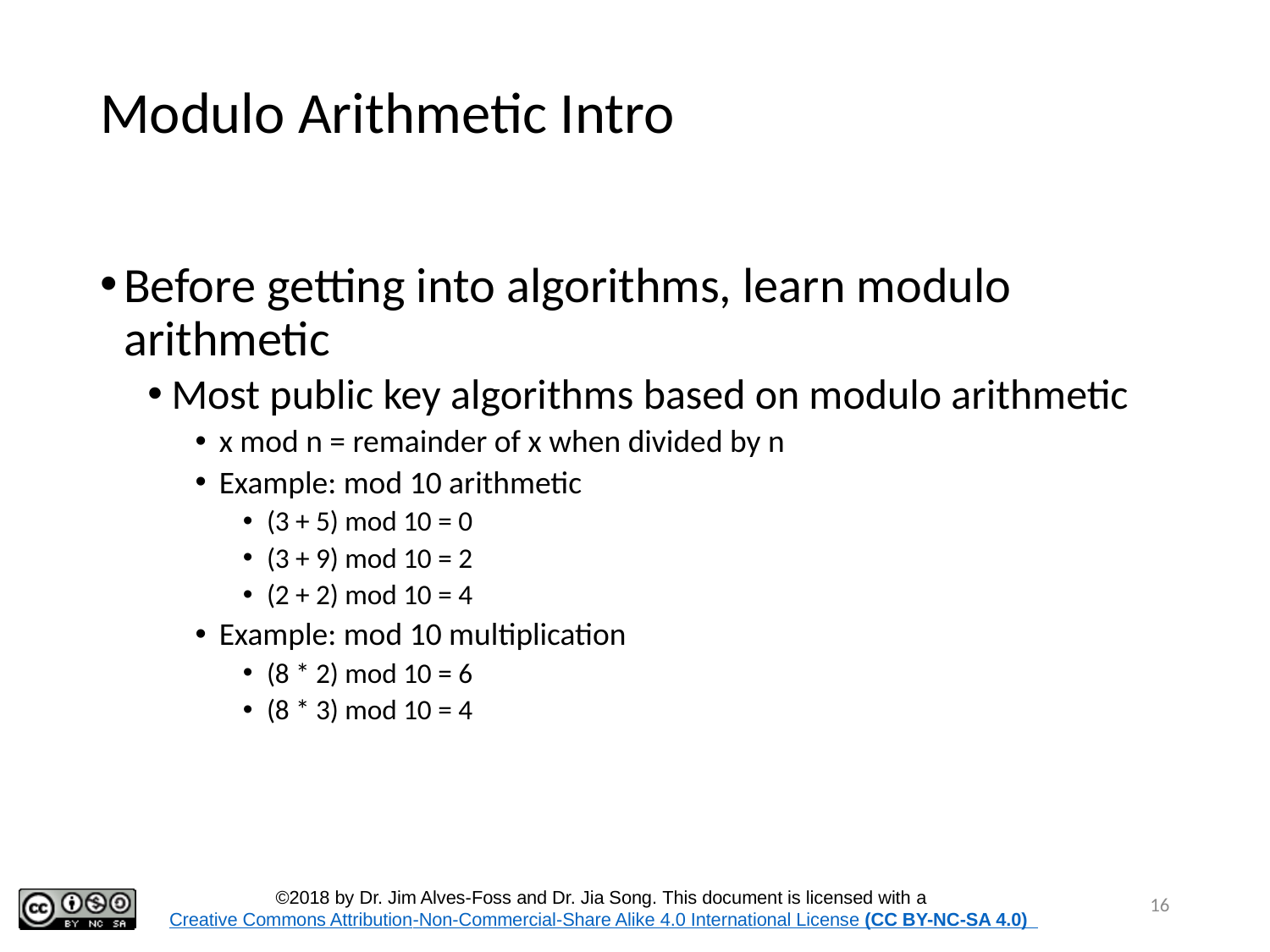

# Modulo Arithmetic Intro
Before getting into algorithms, learn modulo arithmetic
Most public key algorithms based on modulo arithmetic
x mod n = remainder of x when divided by n
Example: mod 10 arithmetic
(3 + 5) mod 10 = 0
(3 + 9) mod 10 = 2
(2 + 2) mod 10 = 4
Example: mod 10 multiplication
(8 * 2) mod 10 = 6
(8 * 3) mod 10 = 4
16